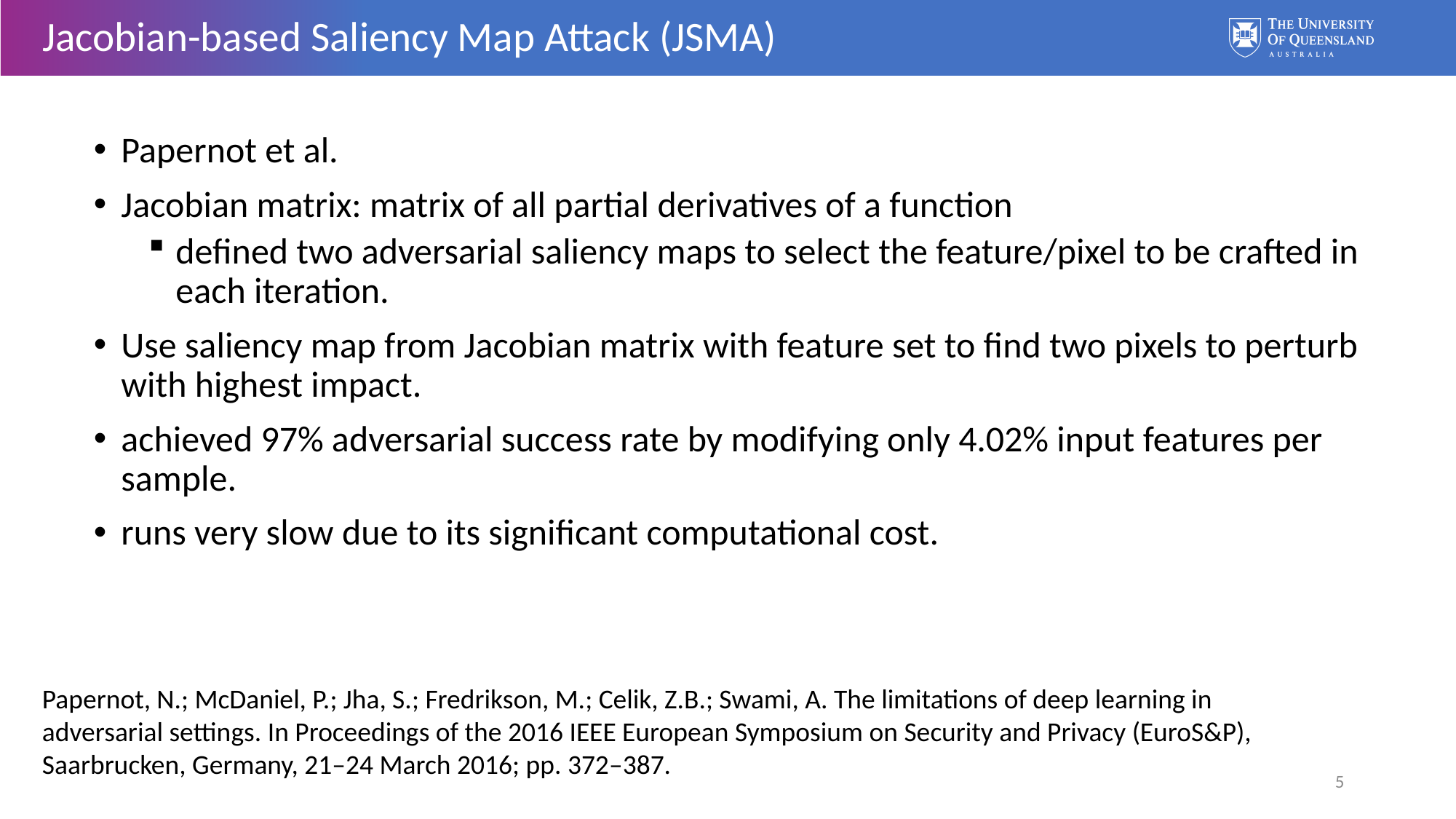

# Jacobian-based Saliency Map Attack (JSMA)
Papernot et al.
Jacobian matrix: matrix of all partial derivatives of a function
defined two adversarial saliency maps to select the feature/pixel to be crafted in each iteration.
Use saliency map from Jacobian matrix with feature set to find two pixels to perturb with highest impact.
achieved 97% adversarial success rate by modifying only 4.02% input features per sample.
runs very slow due to its significant computational cost.

Papernot, N.; McDaniel, P.; Jha, S.; Fredrikson, M.; Celik, Z.B.; Swami, A. The limitations of deep learning in adversarial settings. In Proceedings of the 2016 IEEE European Symposium on Security and Privacy (EuroS&P), Saarbrucken, Germany, 21–24 March 2016; pp. 372–387.
5